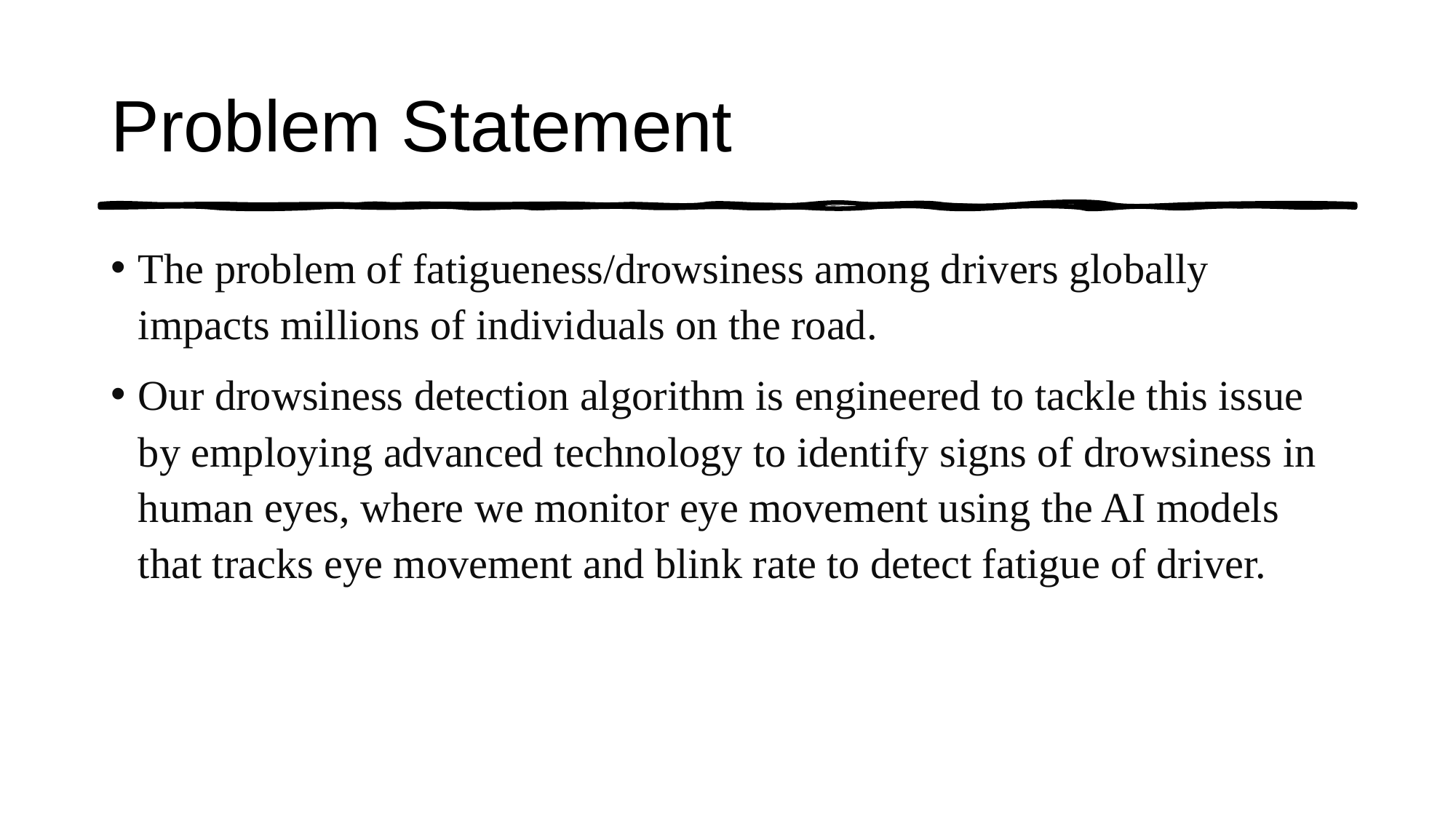

# Problem Statement
The problem of fatigueness/drowsiness among drivers globally impacts millions of individuals on the road.
Our drowsiness detection algorithm is engineered to tackle this issue by employing advanced technology to identify signs of drowsiness in human eyes, where we monitor eye movement using the AI models that tracks eye movement and blink rate to detect fatigue of driver.